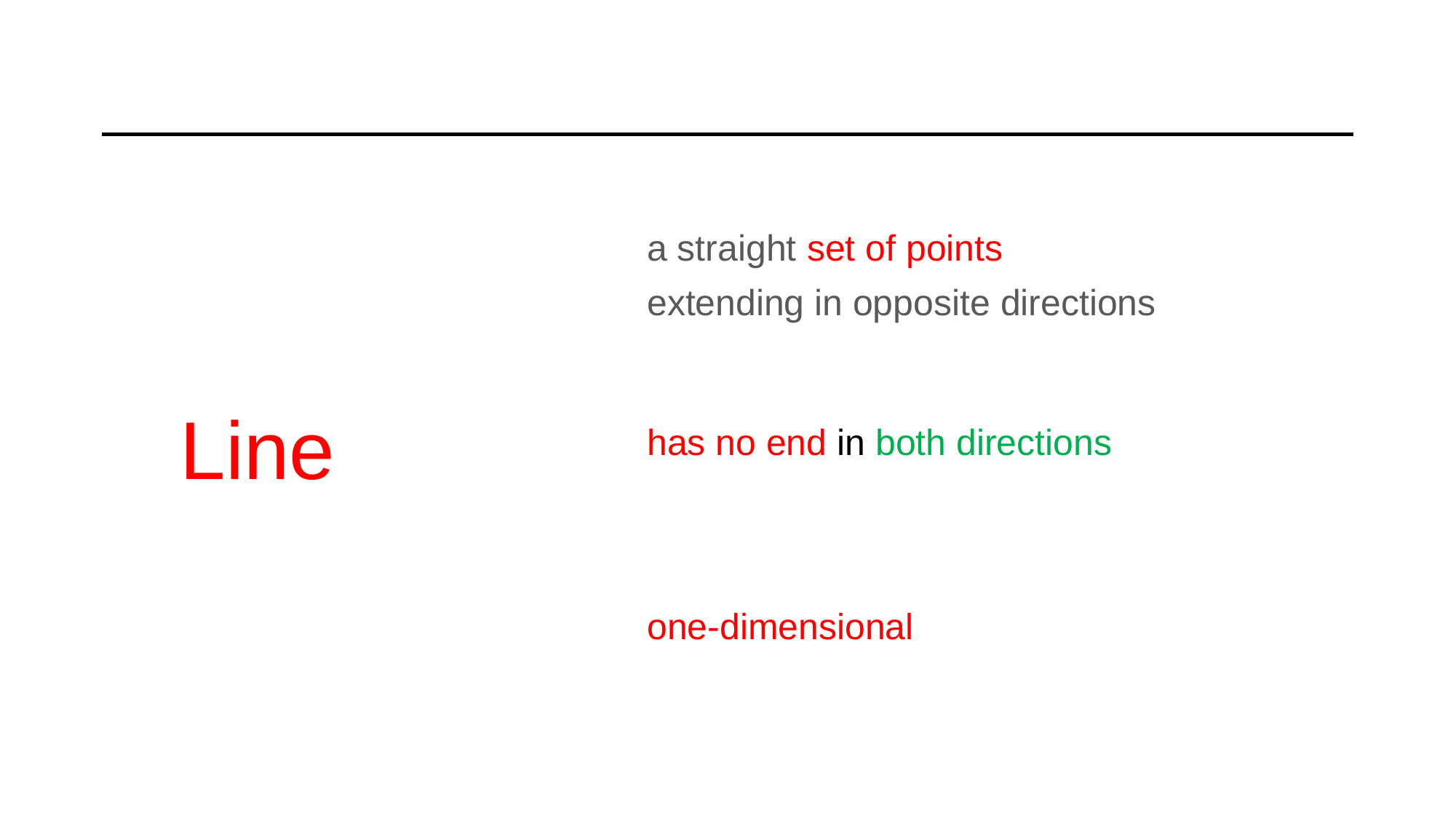

a straight set of points
extending in opposite directions
Line
has no end in both directions
one-dimensional